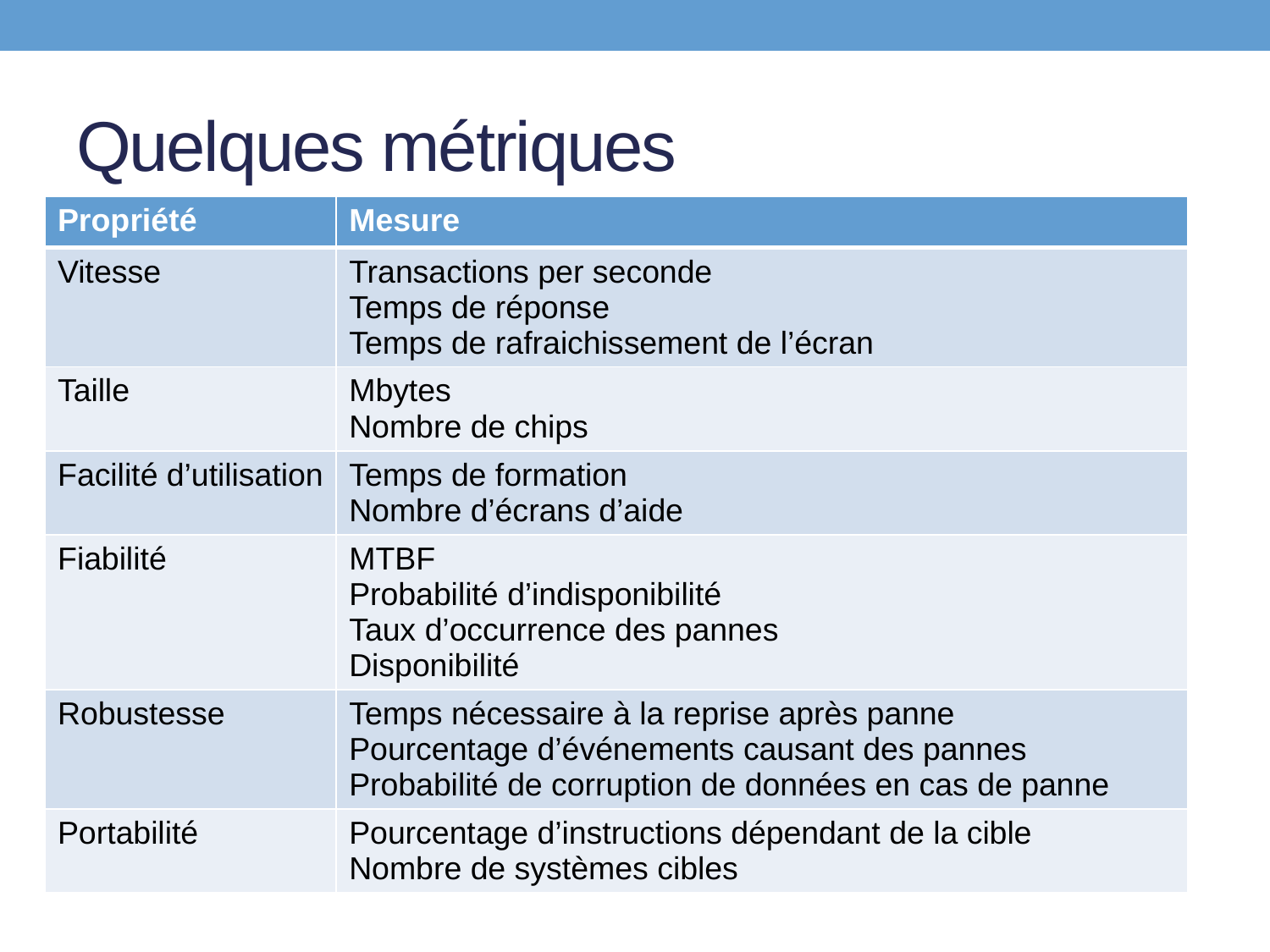

# Quelques métriques
| Propriété | Mesure |
| --- | --- |
| Vitesse | Transactions per seconde Temps de réponse Temps de rafraichissement de l’écran |
| Taille | Mbytes Nombre de chips |
| Facilité d’utilisation | Temps de formation Nombre d’écrans d’aide |
| Fiabilité | MTBF Probabilité d’indisponibilité Taux d’occurrence des pannes Disponibilité |
| Robustesse | Temps nécessaire à la reprise après panne Pourcentage d’événements causant des pannes Probabilité de corruption de données en cas de panne |
| Portabilité | Pourcentage d’instructions dépendant de la cible Nombre de systèmes cibles |